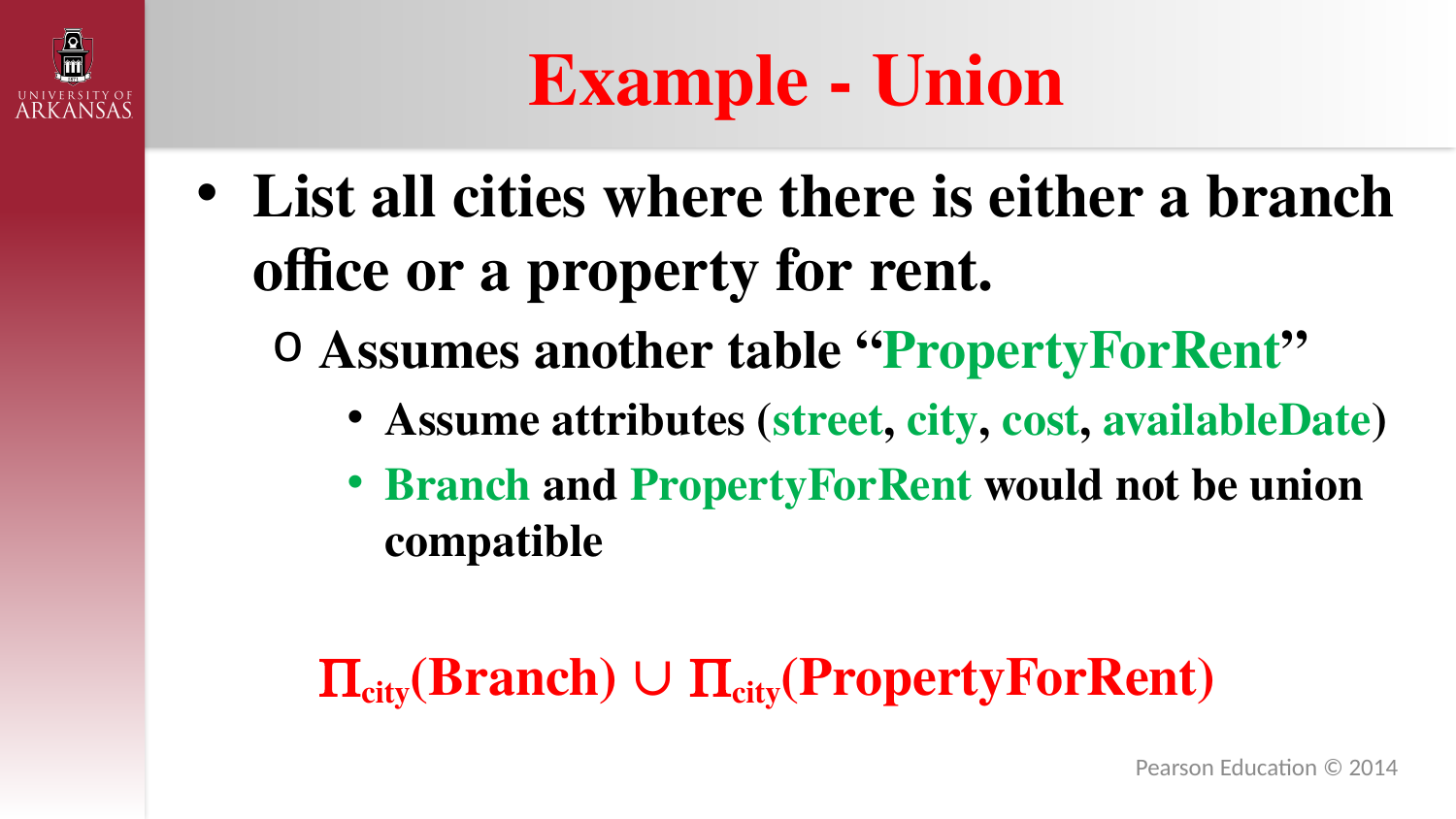

# Example - Union
List all cities where there is either a branch office or a property for rent.
Assumes another table “PropertyForRent”
Assume attributes (street, city, cost, availableDate)
Branch and PropertyForRent would not be union compatible

	Πcity(Branch) ∪ Πcity(PropertyForRent)

Pearson Education © 2014